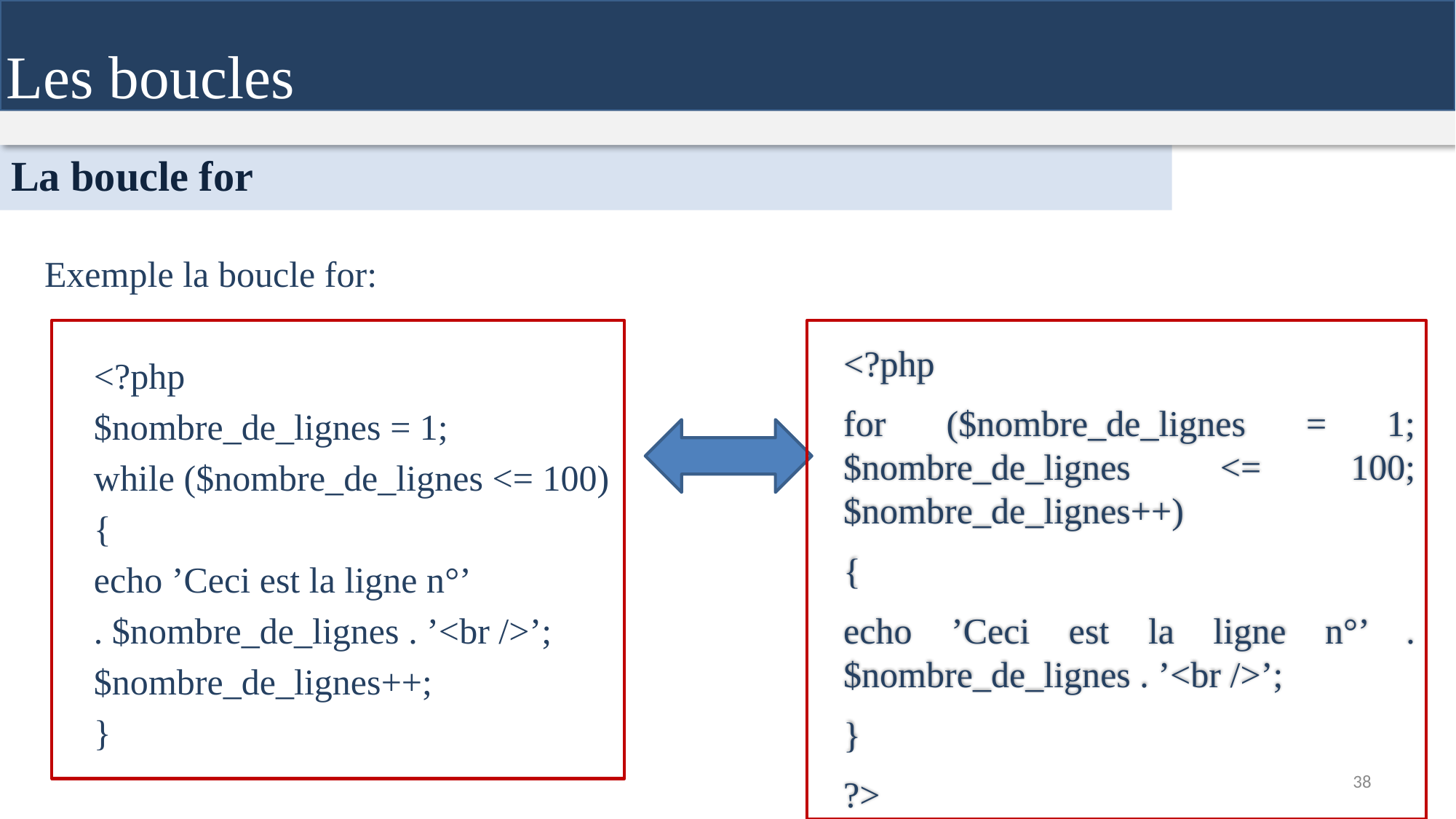

Les boucles

La boucle for

<?php
for ($nombre_de_lignes = 1; $nombre_de_lignes <= 100; $nombre_de_lignes++)
{
echo ’Ceci est la ligne n°’ . $nombre_de_lignes . ’<br />’;
}
?>
Exemple la boucle for:

<?php
$nombre_de_lignes = 1;
while ($nombre_de_lignes <= 100)
{
echo ’Ceci est la ligne n°’
. $nombre_de_lignes . ’<br />’;
$nombre_de_lignes++;
}

38